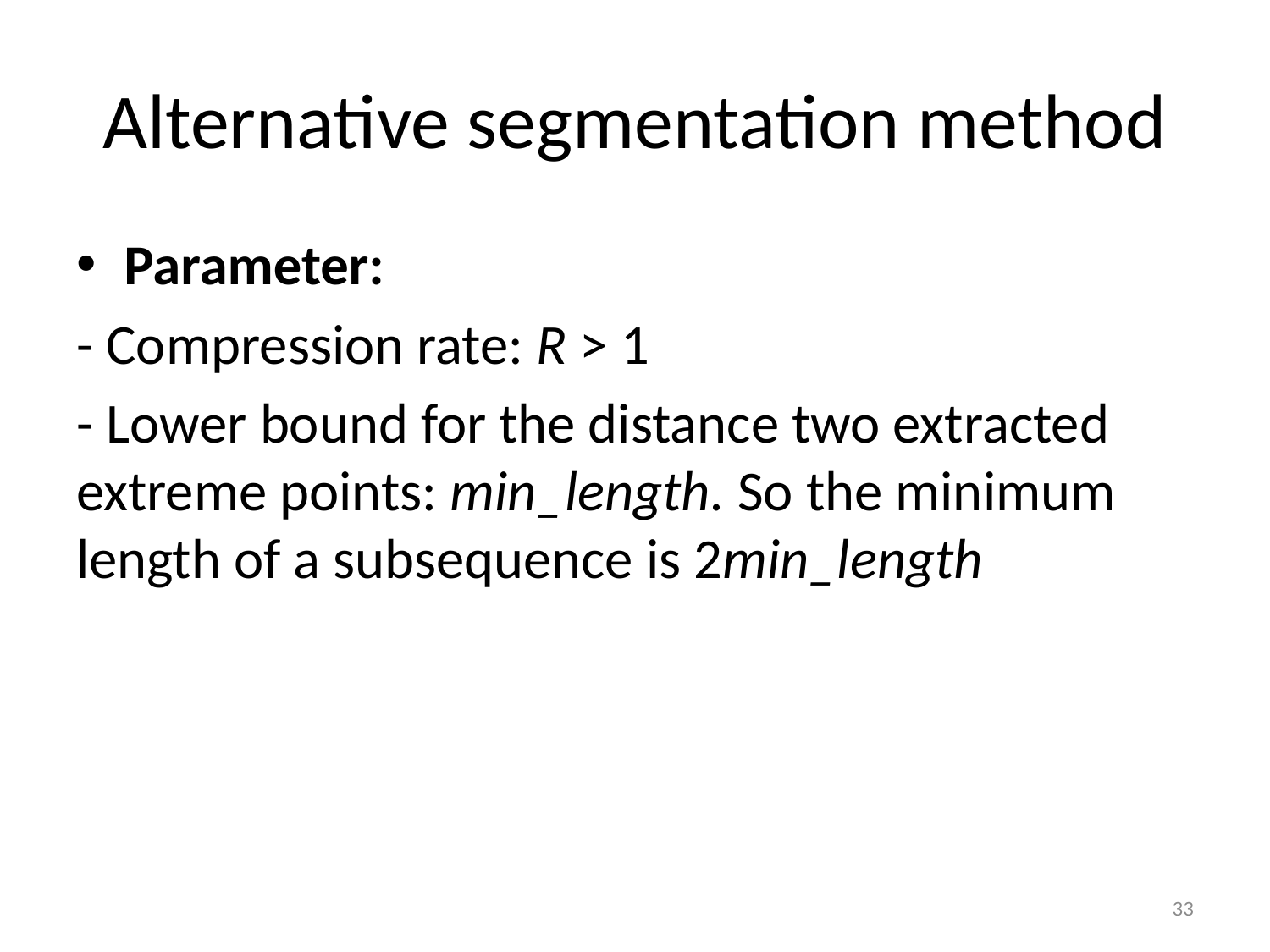

# Alternative segmentation method
Parameter:
- Compression rate: R > 1
- Lower bound for the distance two extracted extreme points: min_length. So the minimum length of a subsequence is 2min_length
33